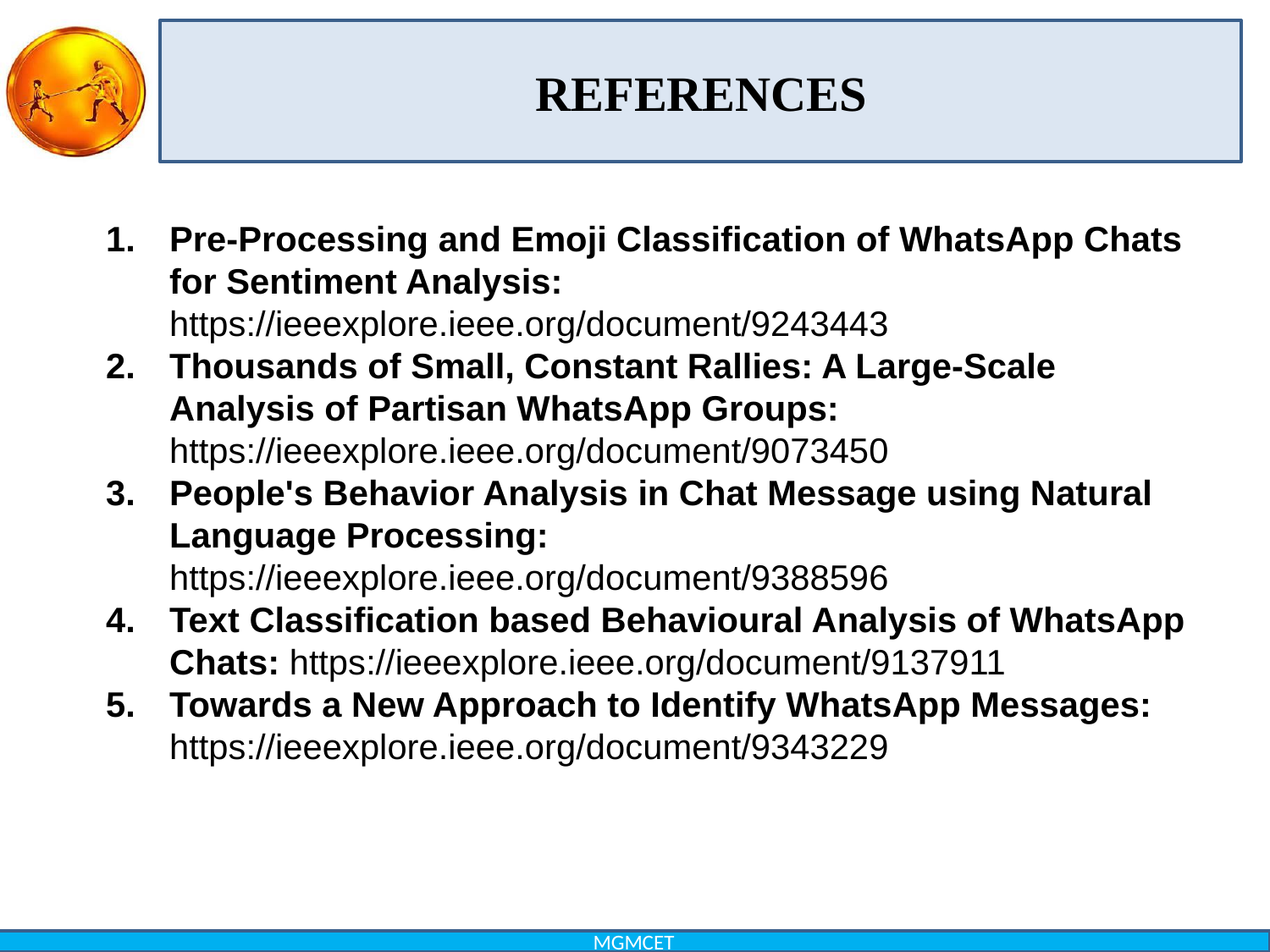

# REFERENCES
Pre-Processing and Emoji Classification of WhatsApp Chats for Sentiment Analysis: 	    https://ieeexplore.ieee.org/document/9243443
Thousands of Small, Constant Rallies: A Large-Scale Analysis of Partisan WhatsApp Groups:          https://ieeexplore.ieee.org/document/9073450
People's Behavior Analysis in Chat Message using Natural Language Processing:                        https://ieeexplore.ieee.org/document/9388596
Text Classification based Behavioural Analysis of WhatsApp Chats: https://ieeexplore.ieee.org/document/9137911
Towards a New Approach to Identify WhatsApp Messages: https://ieeexplore.ieee.org/document/9343229